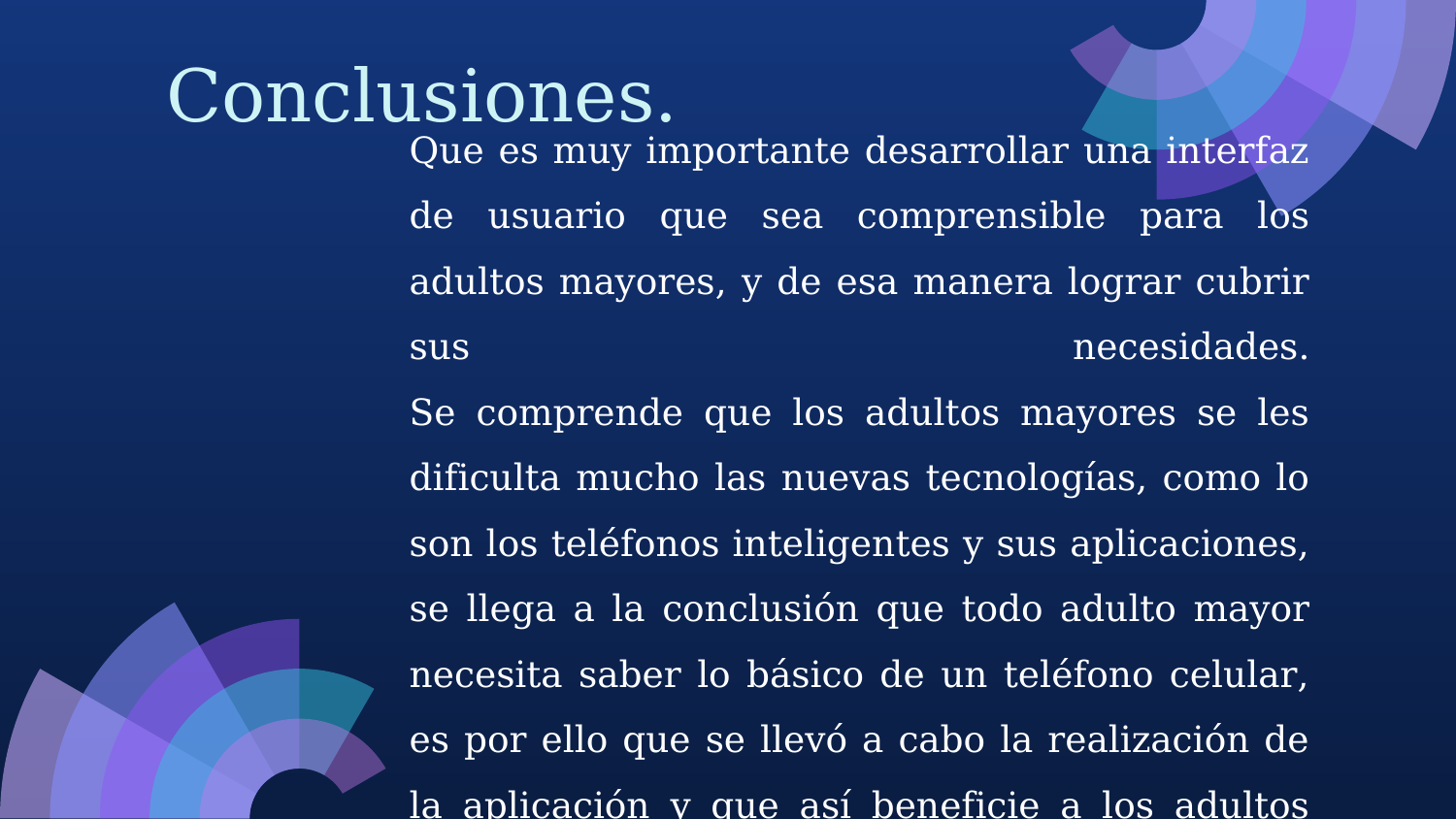

Conclusiones.
# Que es muy importante desarrollar una interfaz de usuario que sea comprensible para los adultos mayores, y de esa manera lograr cubrir sus necesidades. Se comprende que los adultos mayores se les dificulta mucho las nuevas tecnologías, como lo son los teléfonos inteligentes y sus aplicaciones, se llega a la conclusión que todo adulto mayor necesita saber lo básico de un teléfono celular, es por ello que se llevó a cabo la realización de la aplicación y que así beneficie a los adultos mayores.